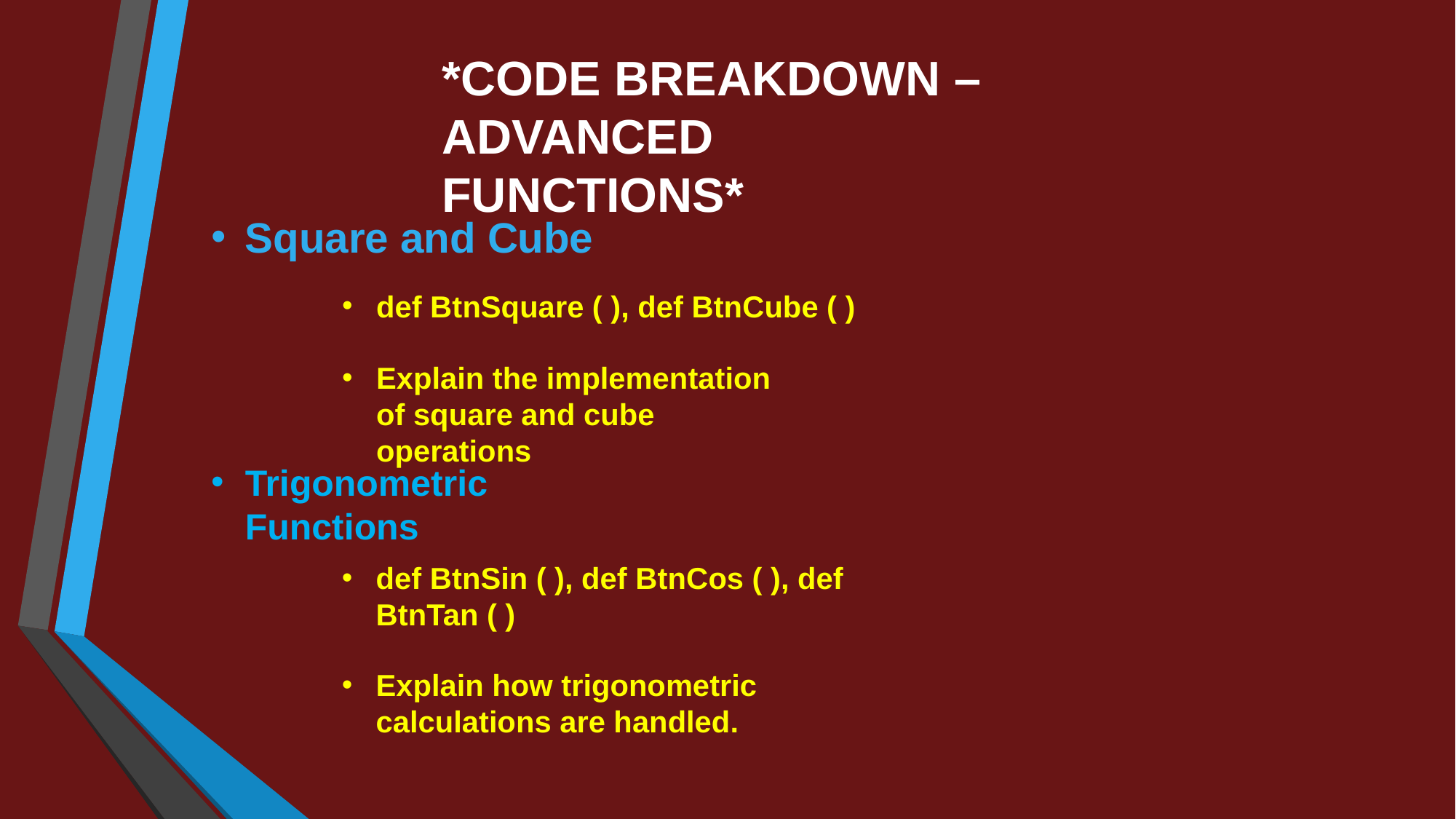

*CODE BREAKDOWN – ADVANCED FUNCTIONS*
Square and Cube
def BtnSquare ( ), def BtnCube ( )
Explain the implementation of square and cube operations
Trigonometric Functions
def BtnSin ( ), def BtnCos ( ), def BtnTan ( )
Explain how trigonometric calculations are handled.